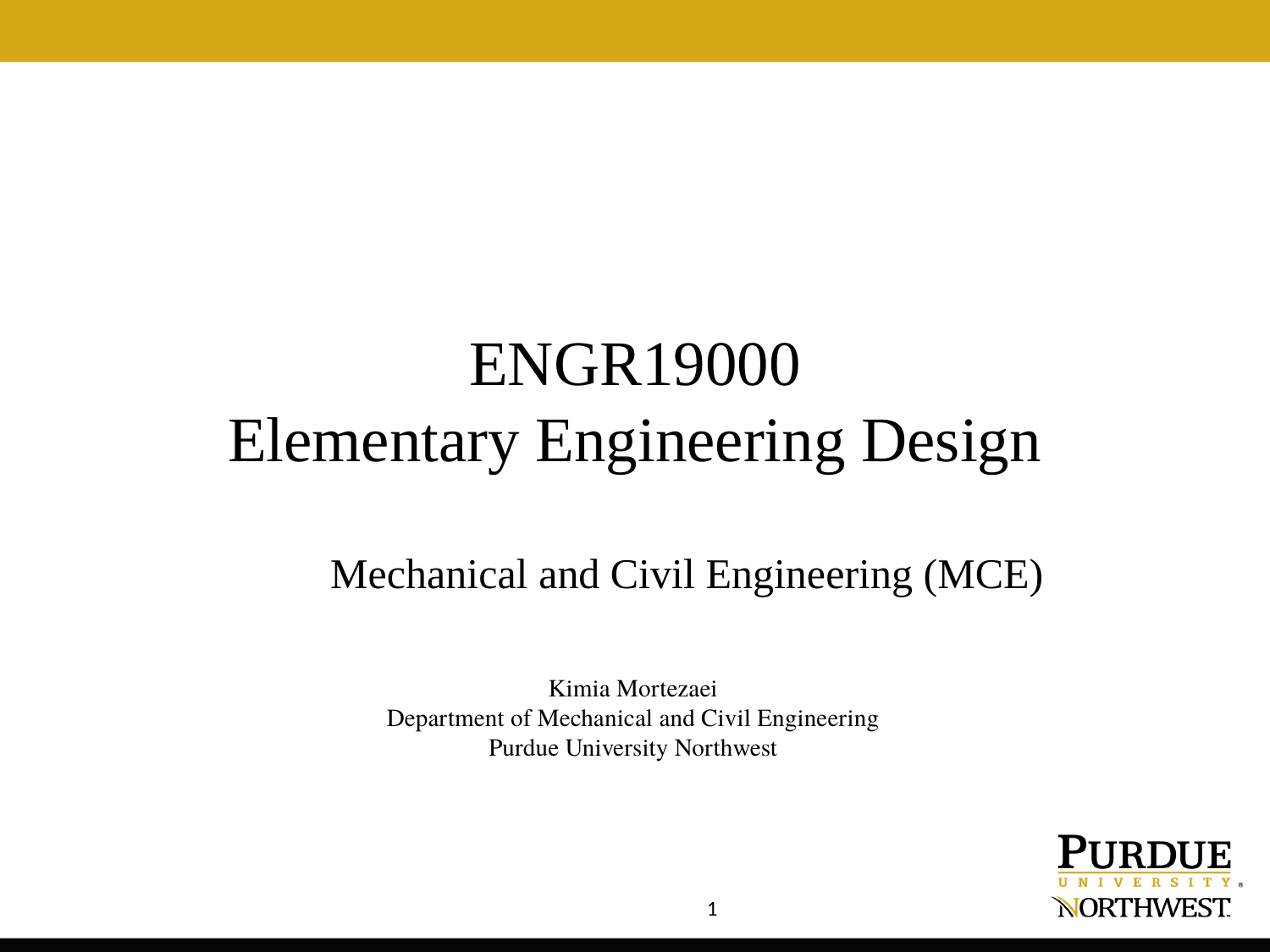

# ENGR19000 Elementary Engineering Design

Mechanical and Civil Engineering (MCE)
Kimia Mortezaei
Department of Mechanical and Civil Engineering
Purdue University Northwest
1